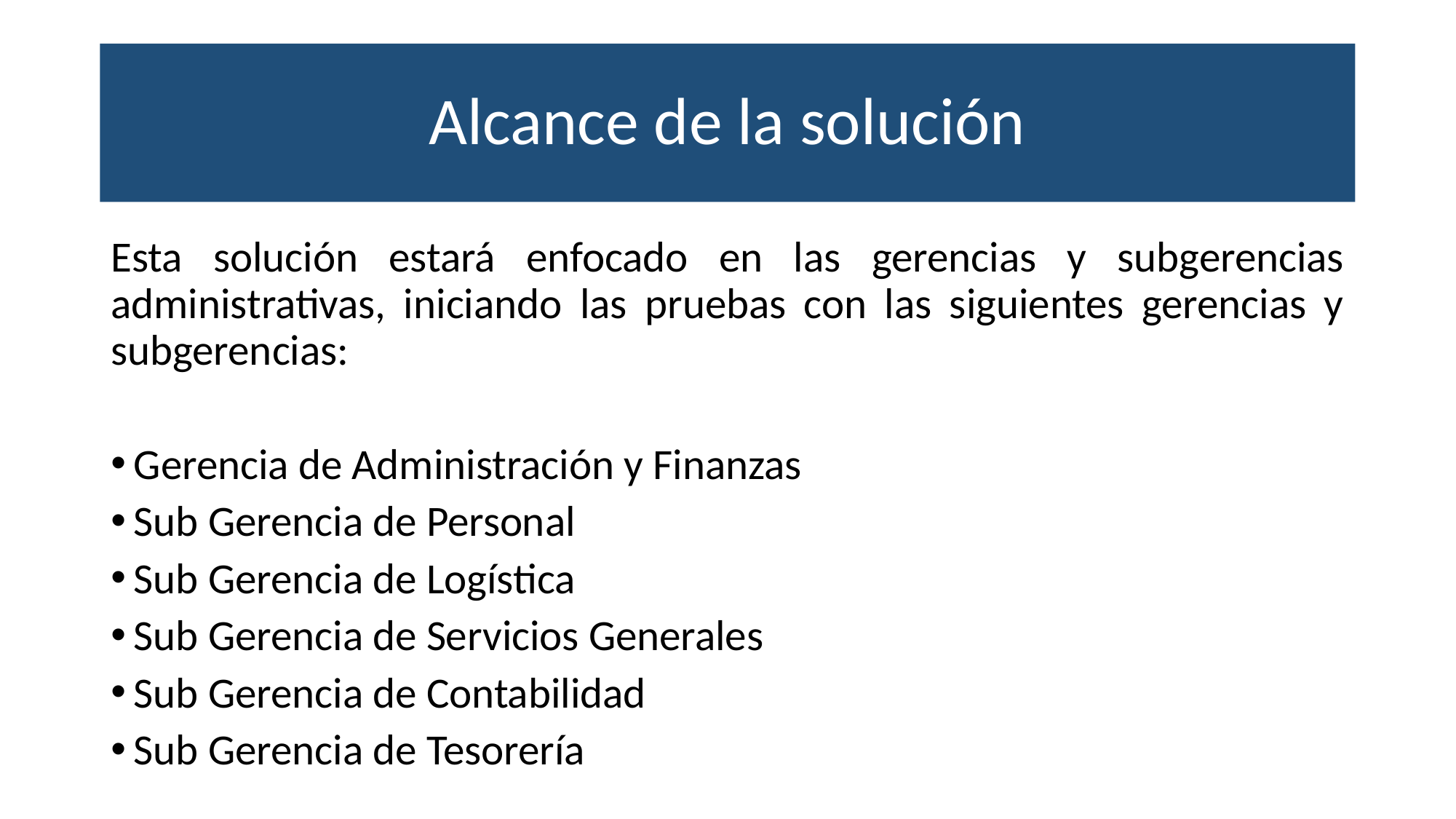

# Alcance de la solución
Esta solución estará enfocado en las gerencias y subgerencias administrativas, iniciando las pruebas con las siguientes gerencias y subgerencias:

Gerencia de Administración y Finanzas
Sub Gerencia de Personal
Sub Gerencia de Logística
Sub Gerencia de Servicios Generales
Sub Gerencia de Contabilidad
Sub Gerencia de Tesorería